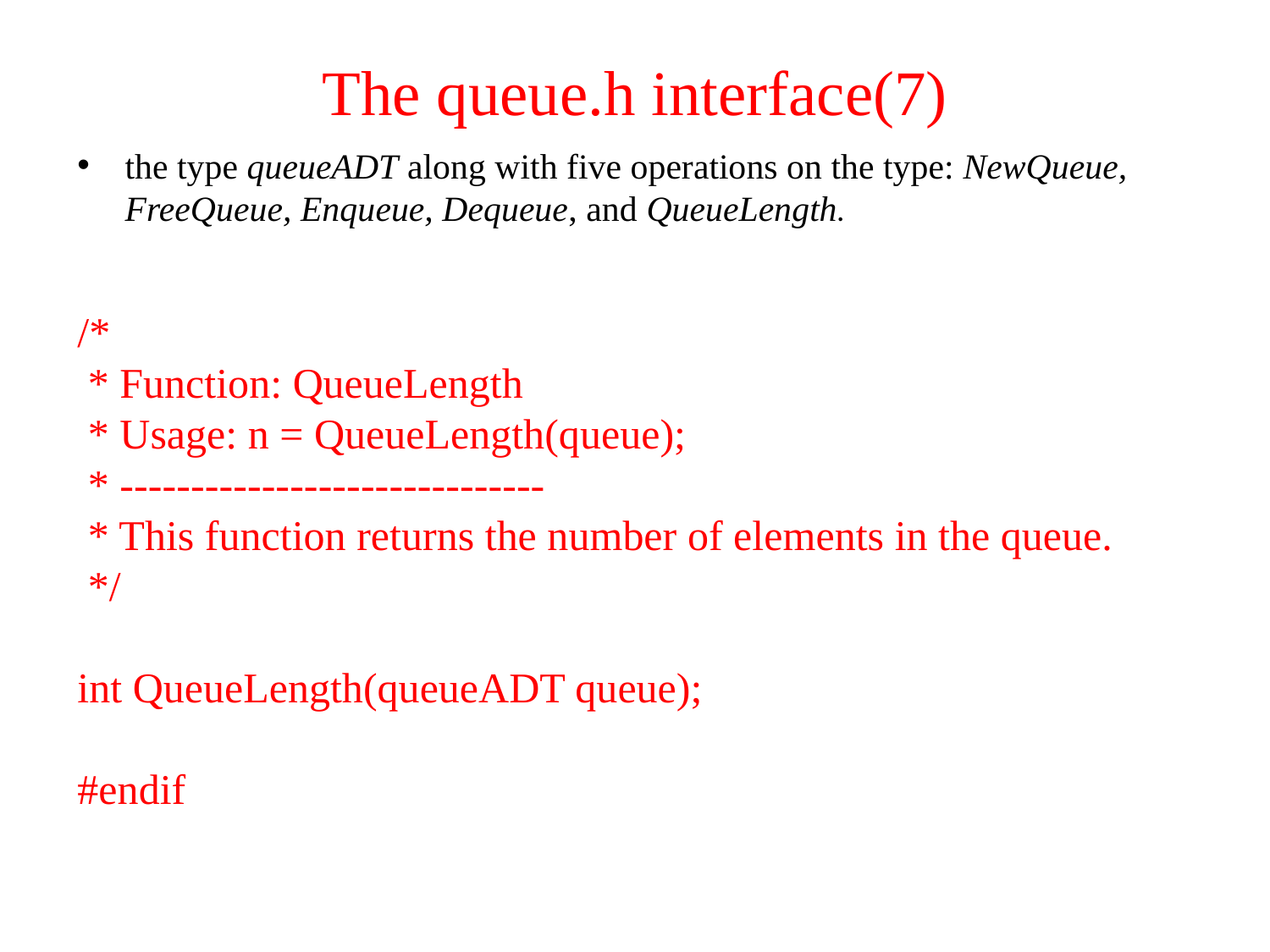

The queue.h interface(7)
the type queueADT along with five operations on the type: NewQueue, FreeQueue, Enqueue, Dequeue, and QueueLength.

/*
 * Function: QueueLength
 * Usage: n = QueueLength(queue);
 * ------------------------------
 * This function returns the number of elements in the queue.
 */

int QueueLength(queueADT queue);

#endif